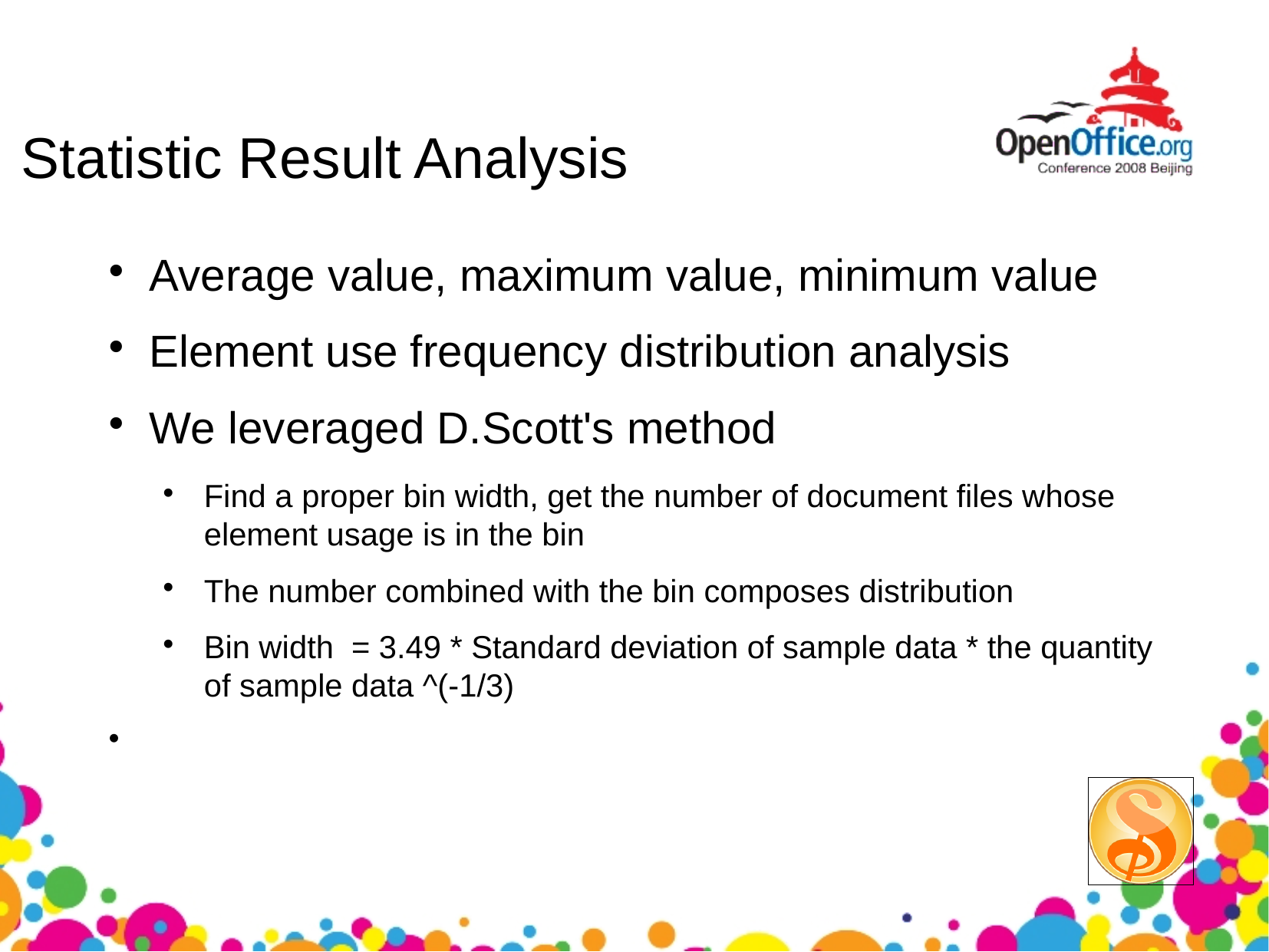

Statistic Result Analysis
Average value, maximum value, minimum value
Element use frequency distribution analysis
We leveraged D.Scott's method
Find a proper bin width, get the number of document files whose element usage is in the bin
The number combined with the bin composes distribution
Bin width  = 3.49 * Standard deviation of sample data * the quantity of sample data ^(-1/3)